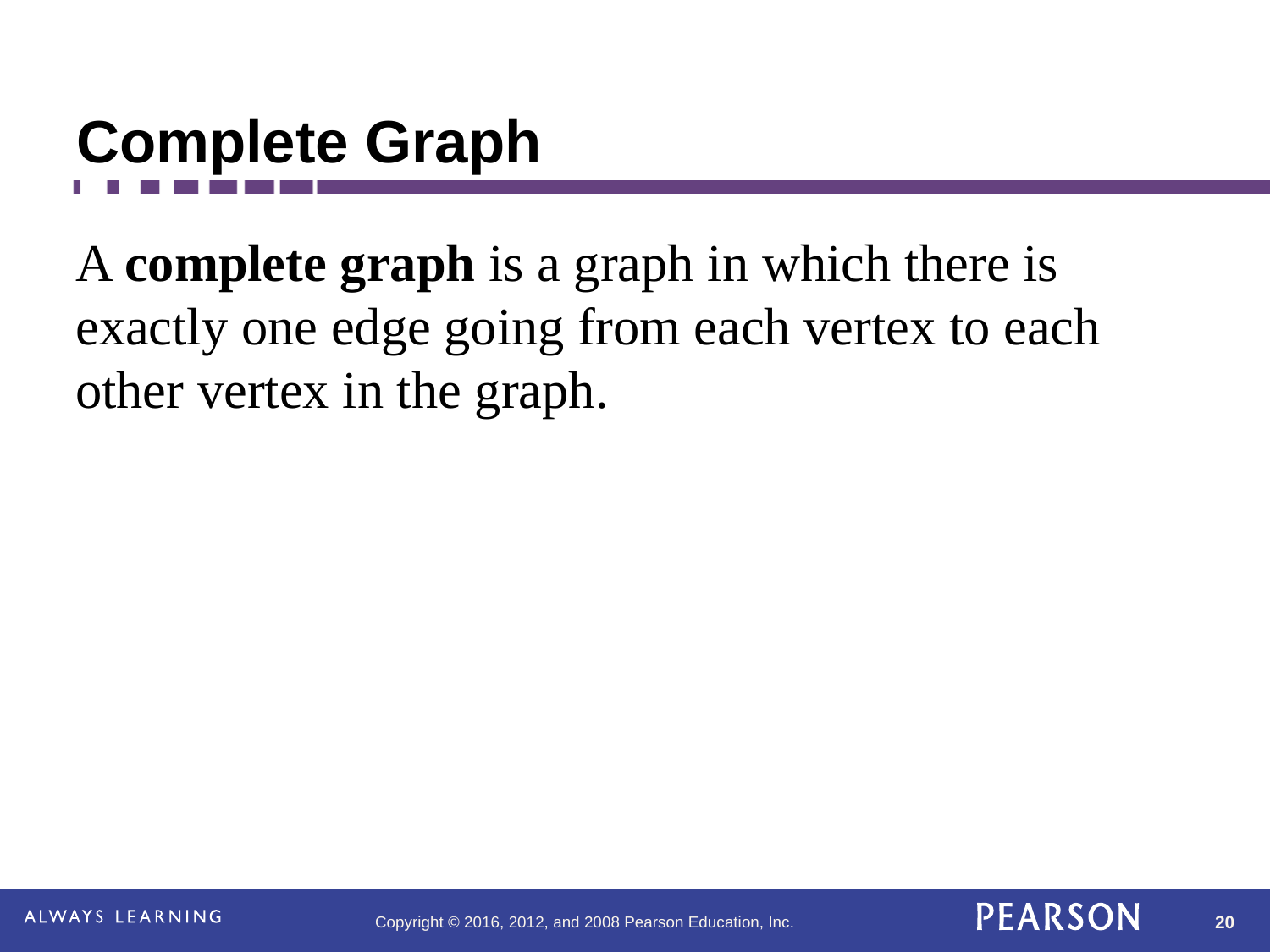

# Complete Graph
A complete graph is a graph in which there is exactly one edge going from each vertex to each other vertex in the graph.